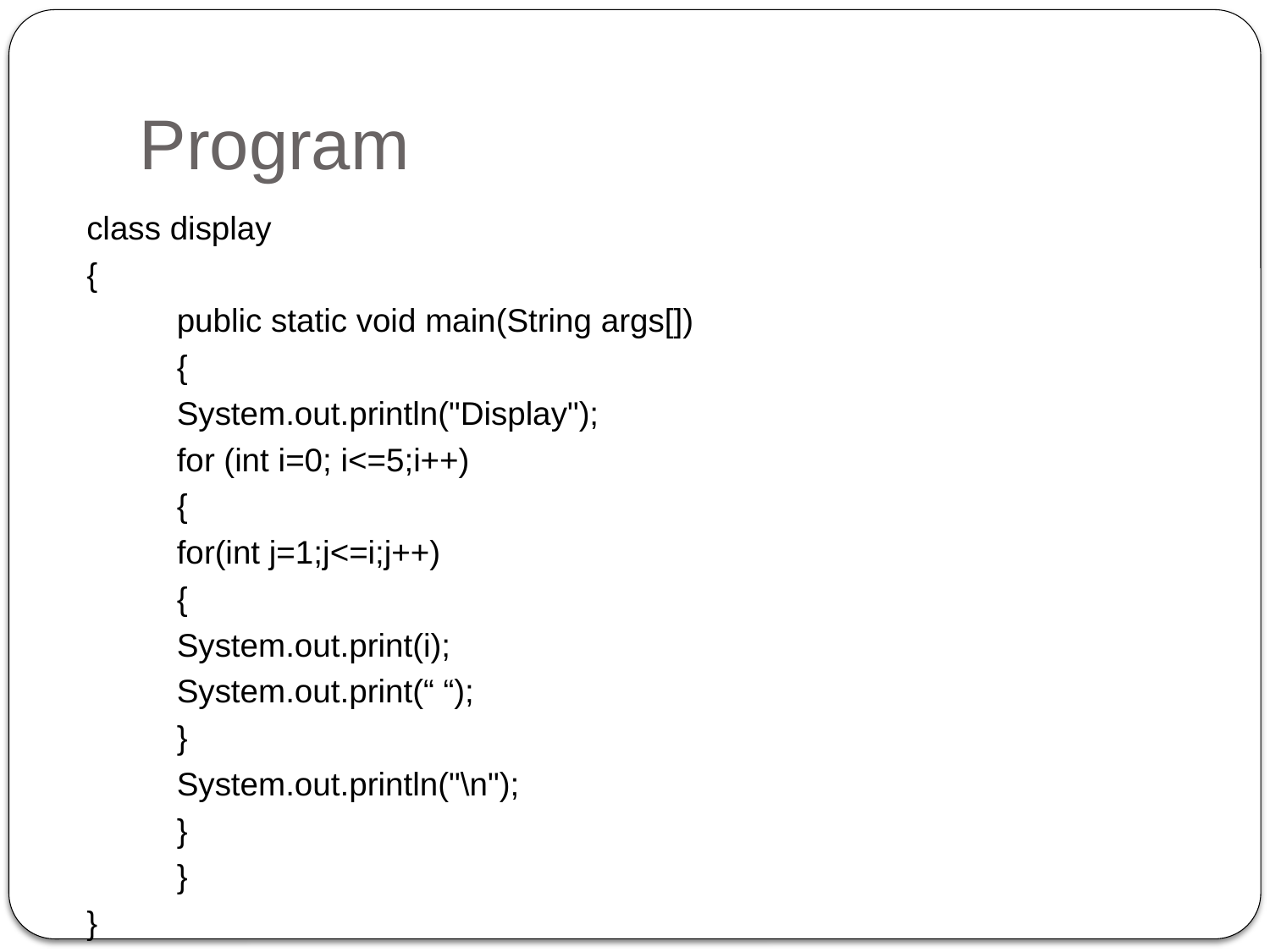

# Program
class display
{
	public static void main(String args[])
	{
		System.out.println("Display");
		for (int i=0; i<=5;i++)
		{
			for(int j=1;j<=i;j++)
			{
				System.out.print(i);
				System.out.print(“ “);
			}
		System.out.println("\n");
		}
	}
}